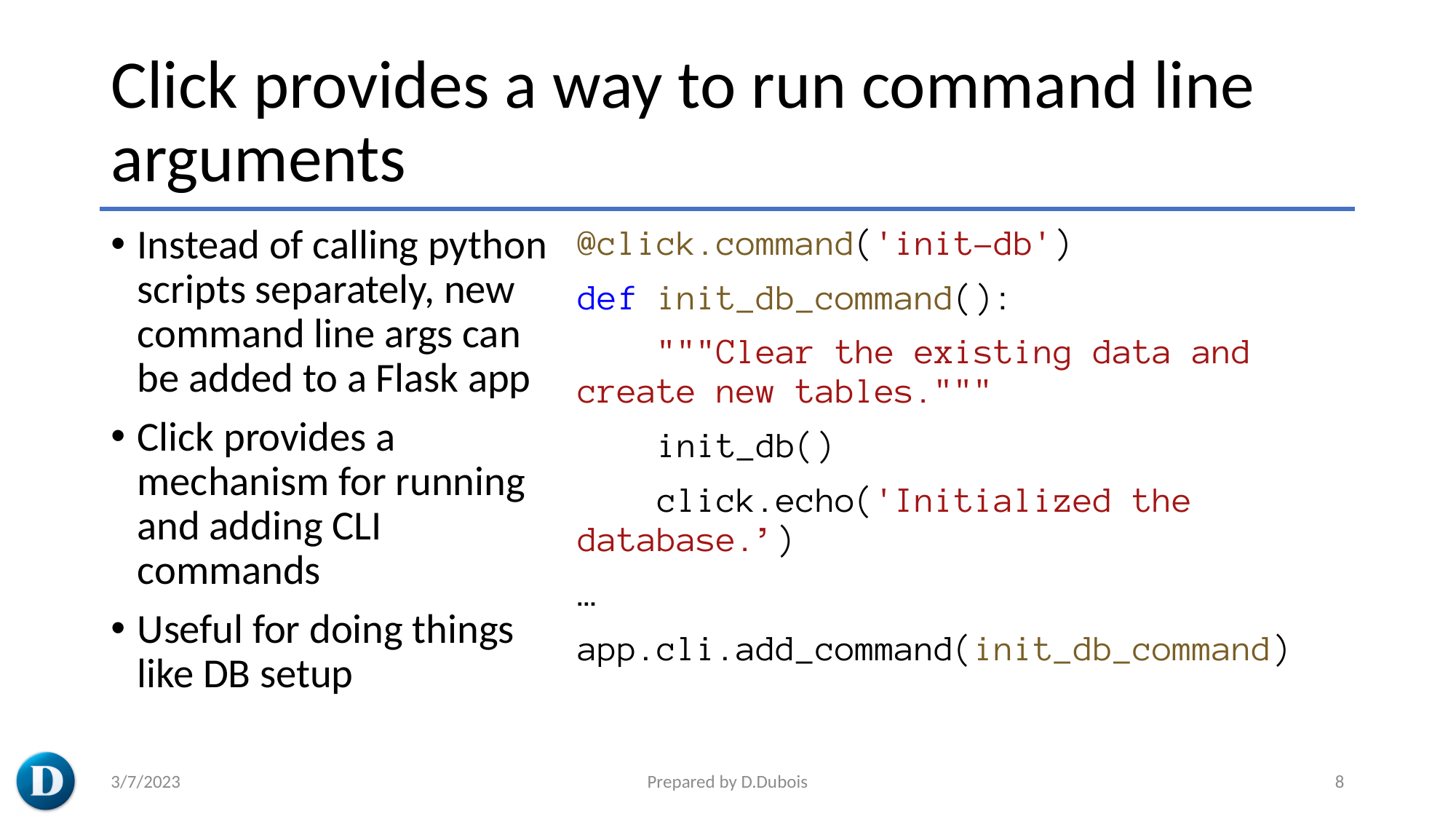

# Click provides a way to run command line arguments
Instead of calling python scripts separately, new command line args can be added to a Flask app
Click provides a mechanism for running and adding CLI commands
Useful for doing things like DB setup
@click.command('init-db')
def init_db_command():
    """Clear the existing data and create new tables."""
    init_db()
    click.echo('Initialized the database.’)
…
app.cli.add_command(init_db_command)

3/7/2023
Prepared by D.Dubois
8